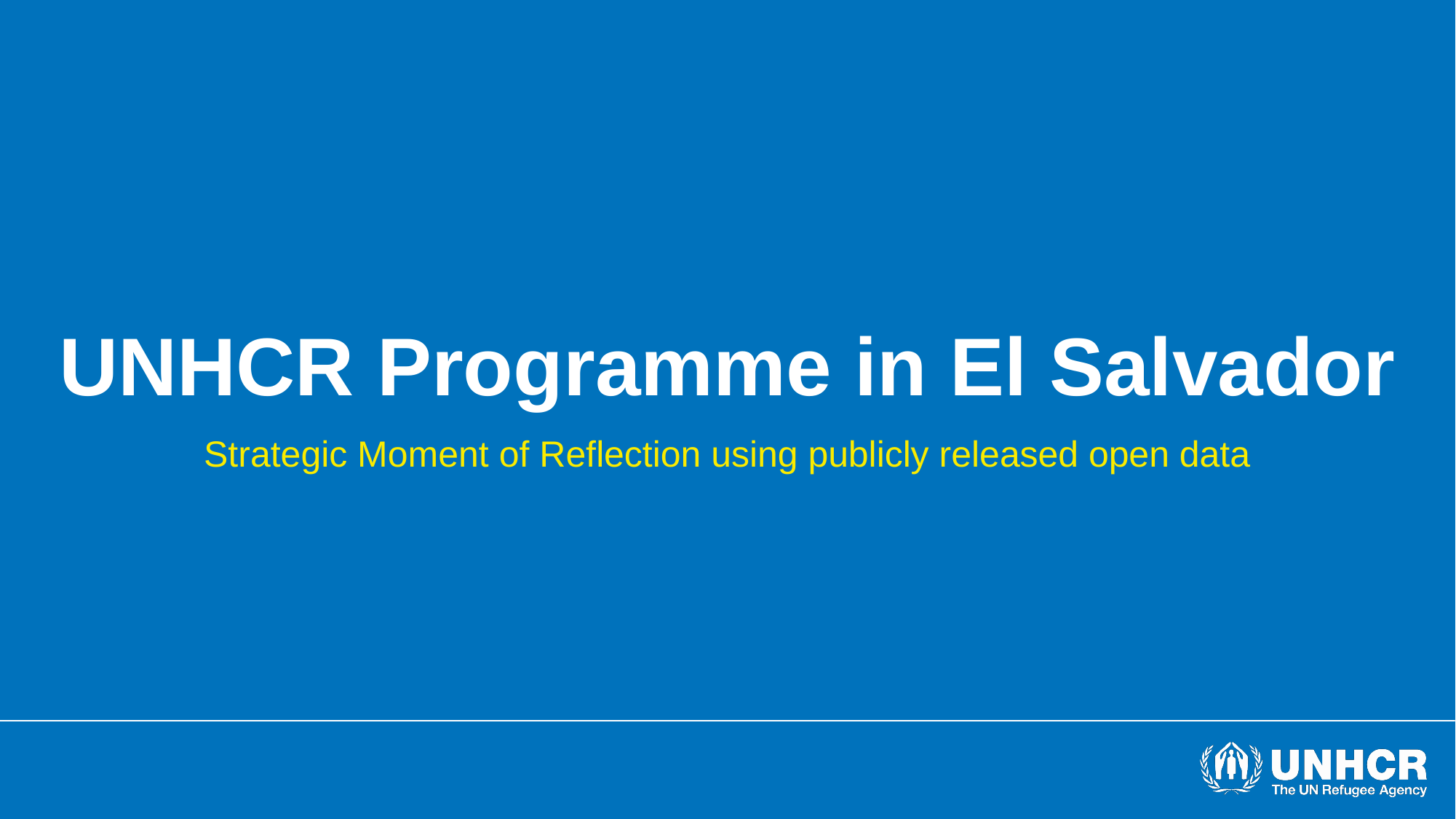

# UNHCR Programme in El Salvador
Strategic Moment of Reflection using publicly released open data